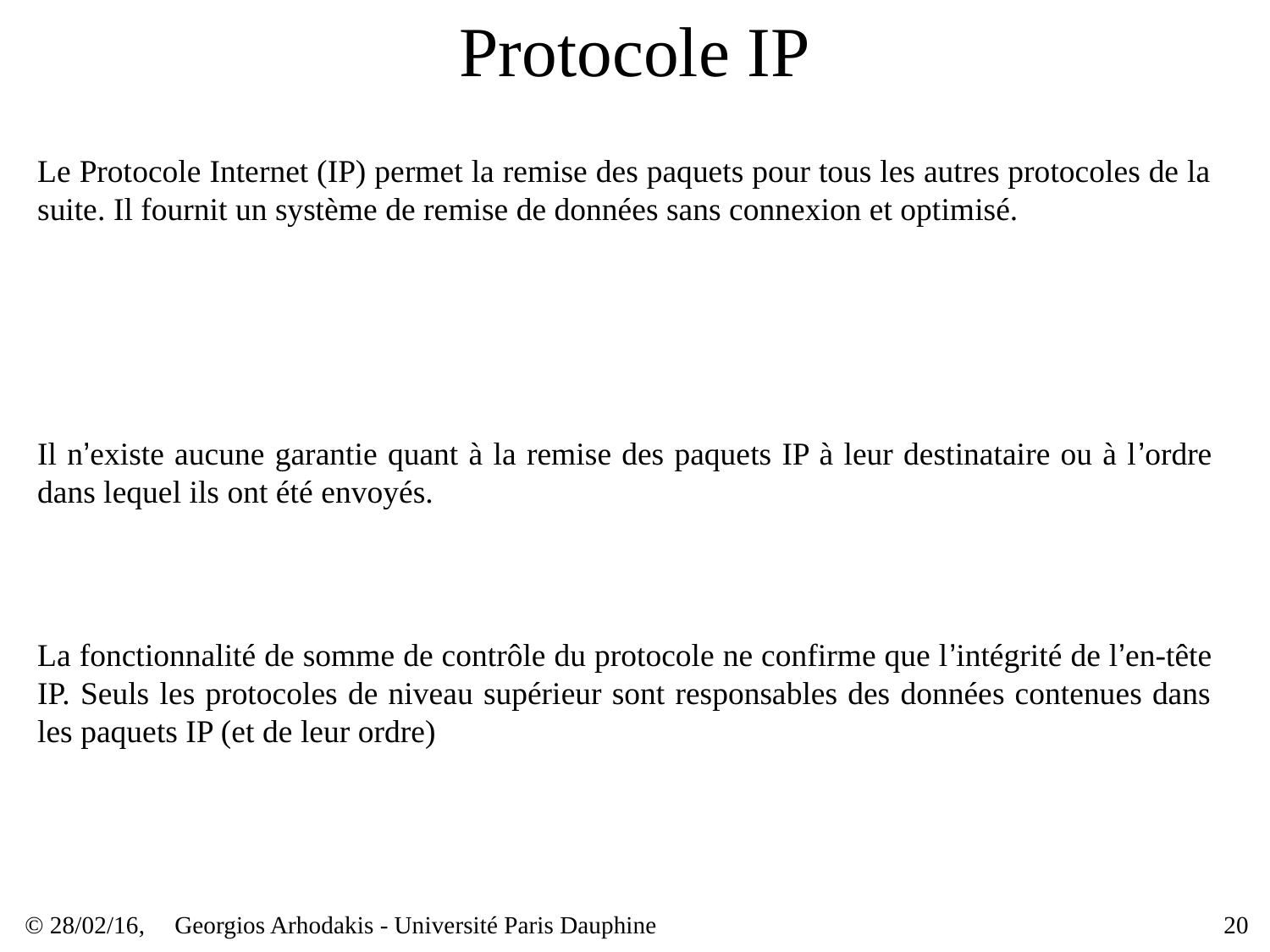

# Protocole IP
Le Protocole Internet (IP) permet la remise des paquets pour tous les autres protocoles de la suite. Il fournit un système de remise de données sans connexion et optimisé.
Il n’existe aucune garantie quant à la remise des paquets IP à leur destinataire ou à l’ordre dans lequel ils ont été envoyés.
La fonctionnalité de somme de contrôle du protocole ne confirme que l’intégrité de l’en-tête IP. Seuls les protocoles de niveau supérieur sont responsables des données contenues dans les paquets IP (et de leur ordre)
© 28/02/16,
Georgios Arhodakis - Université Paris Dauphine
20